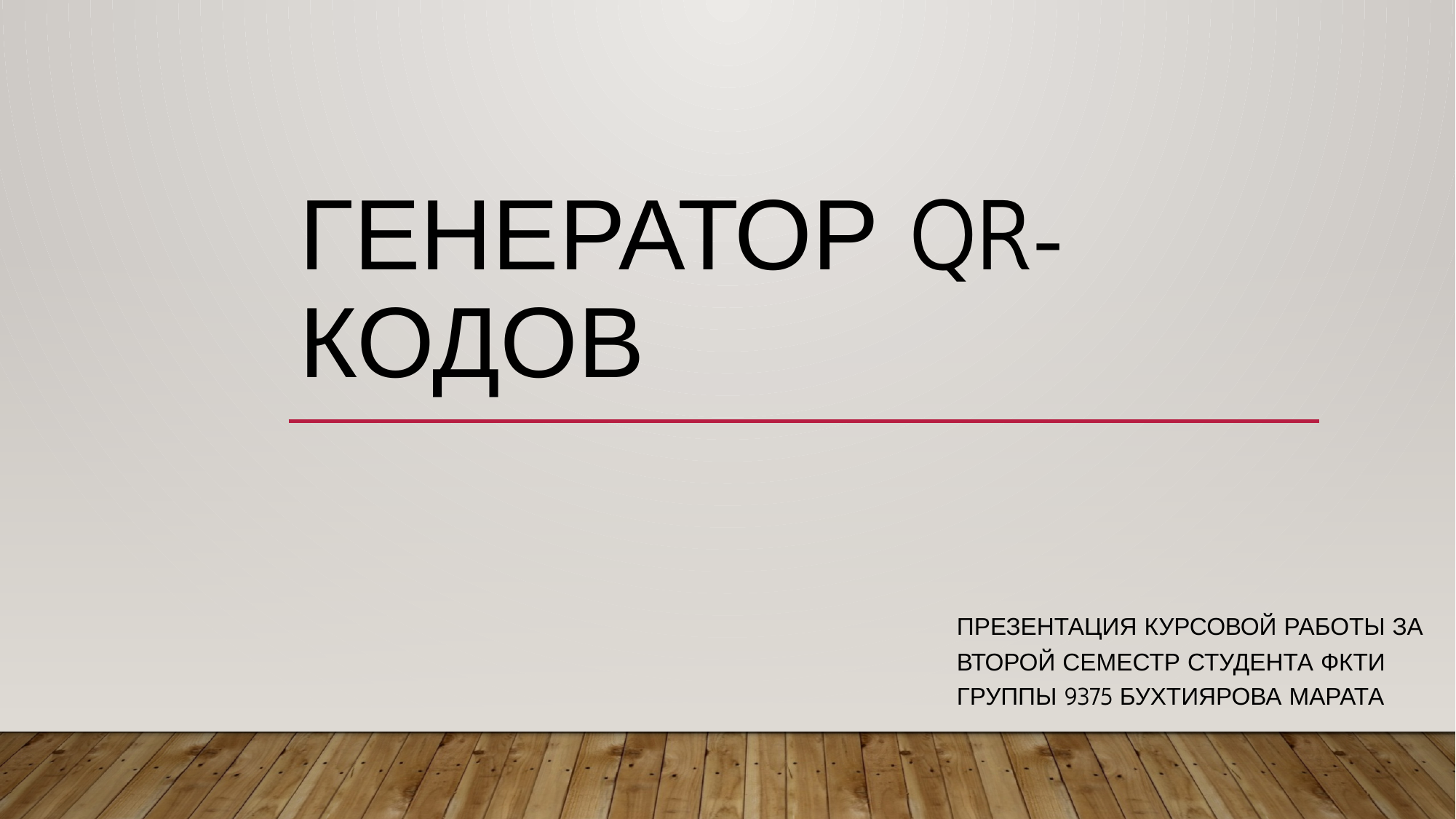

# Генератор qr-кодов
Презентация курсовой работы за второй семестр студента ФКТИ группы 9375 Бухтиярова Марата